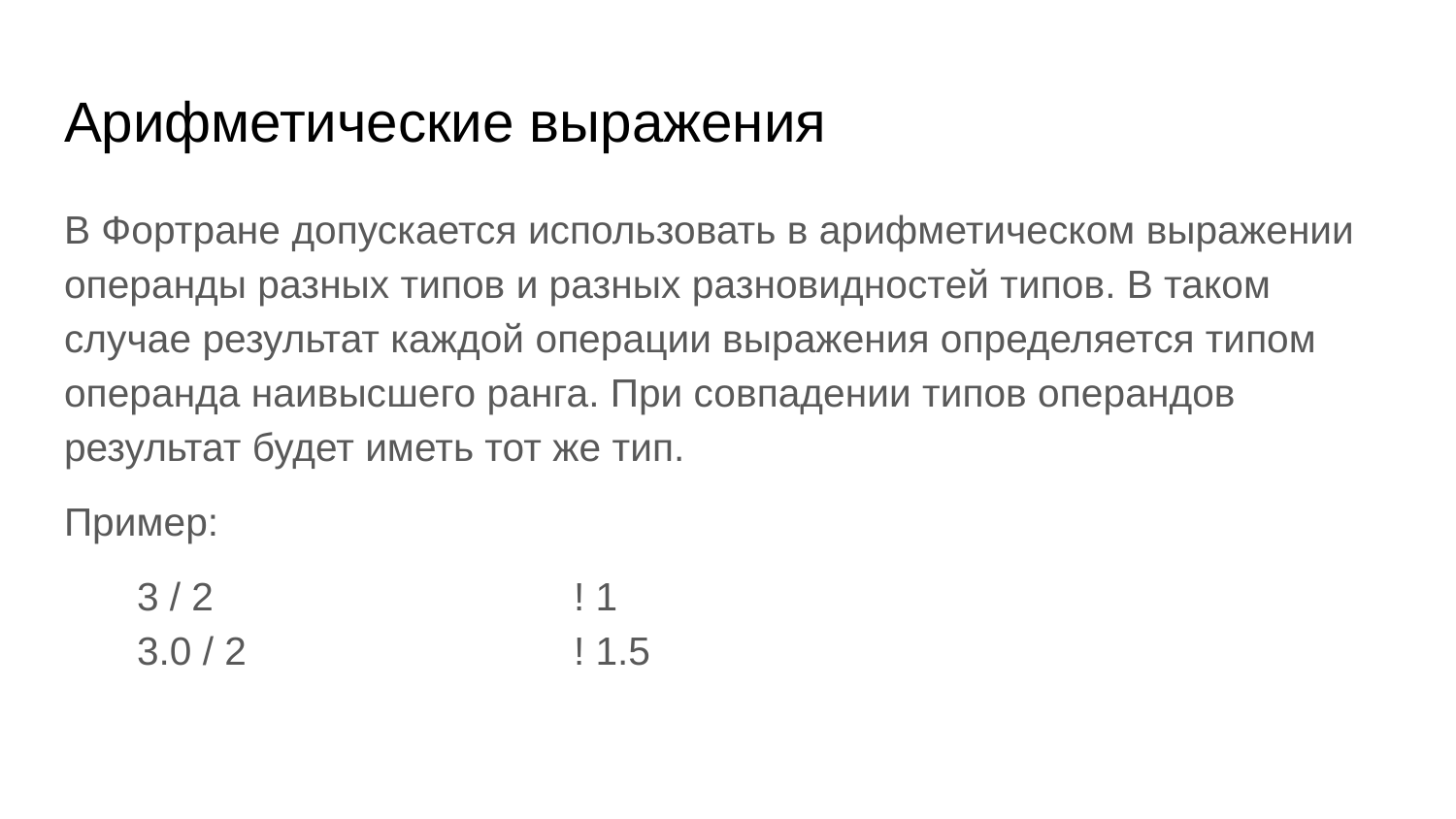

# Арифметические выражения
В Фортране допускается использовать в арифметическом выражении операнды разных типов и разных разновидностей типов. В таком случае результат каждой операции выражения определяется типом операнда наивысшего ранга. При совпадении типов операндов результат будет иметь тот же тип.
Пример:
3 / 2			! 1
3.0 / 2			! 1.5